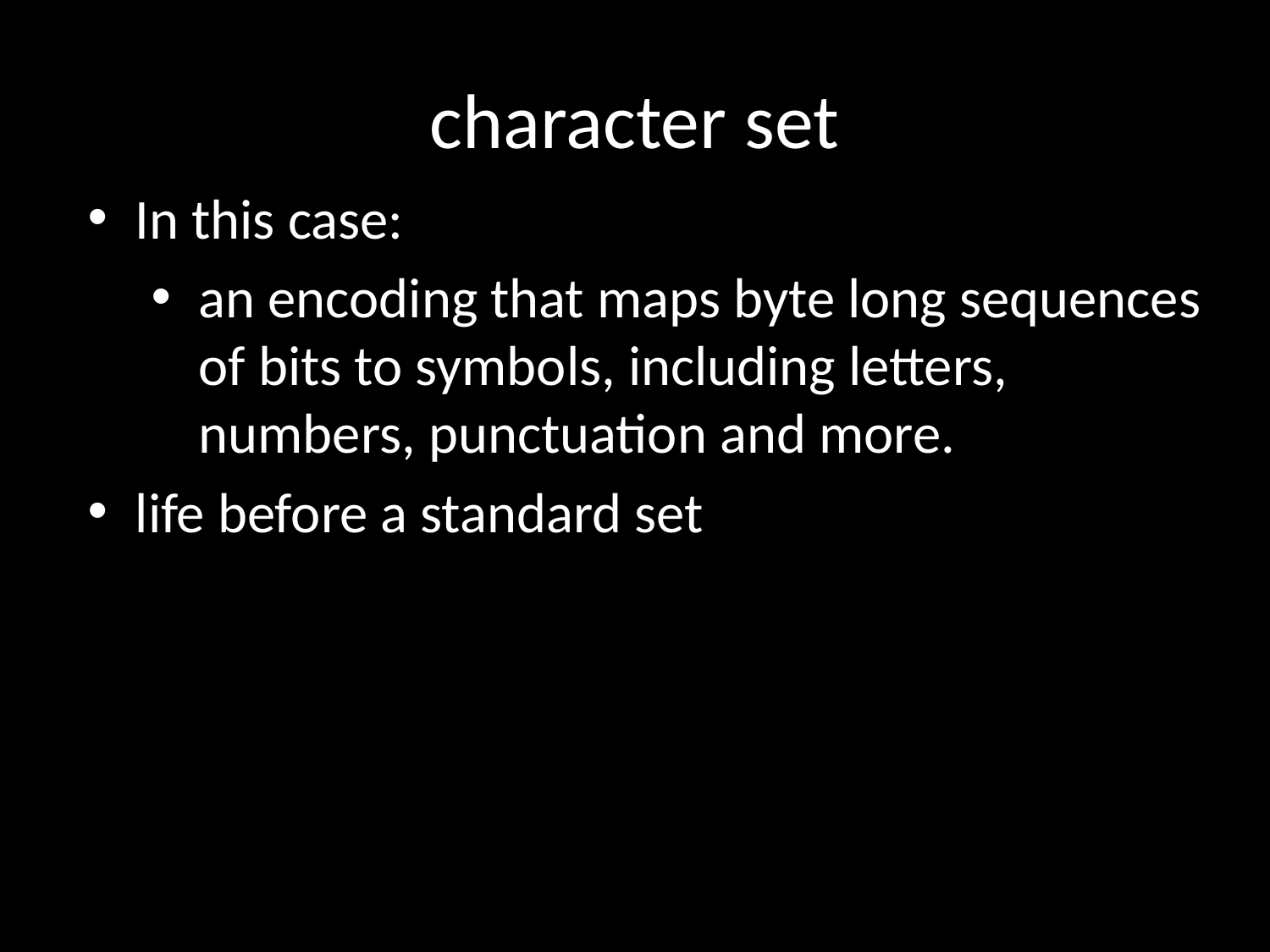

# character set
In this case:
an encoding that maps byte long sequences of bits to symbols, including letters, numbers, punctuation and more.
life before a standard set